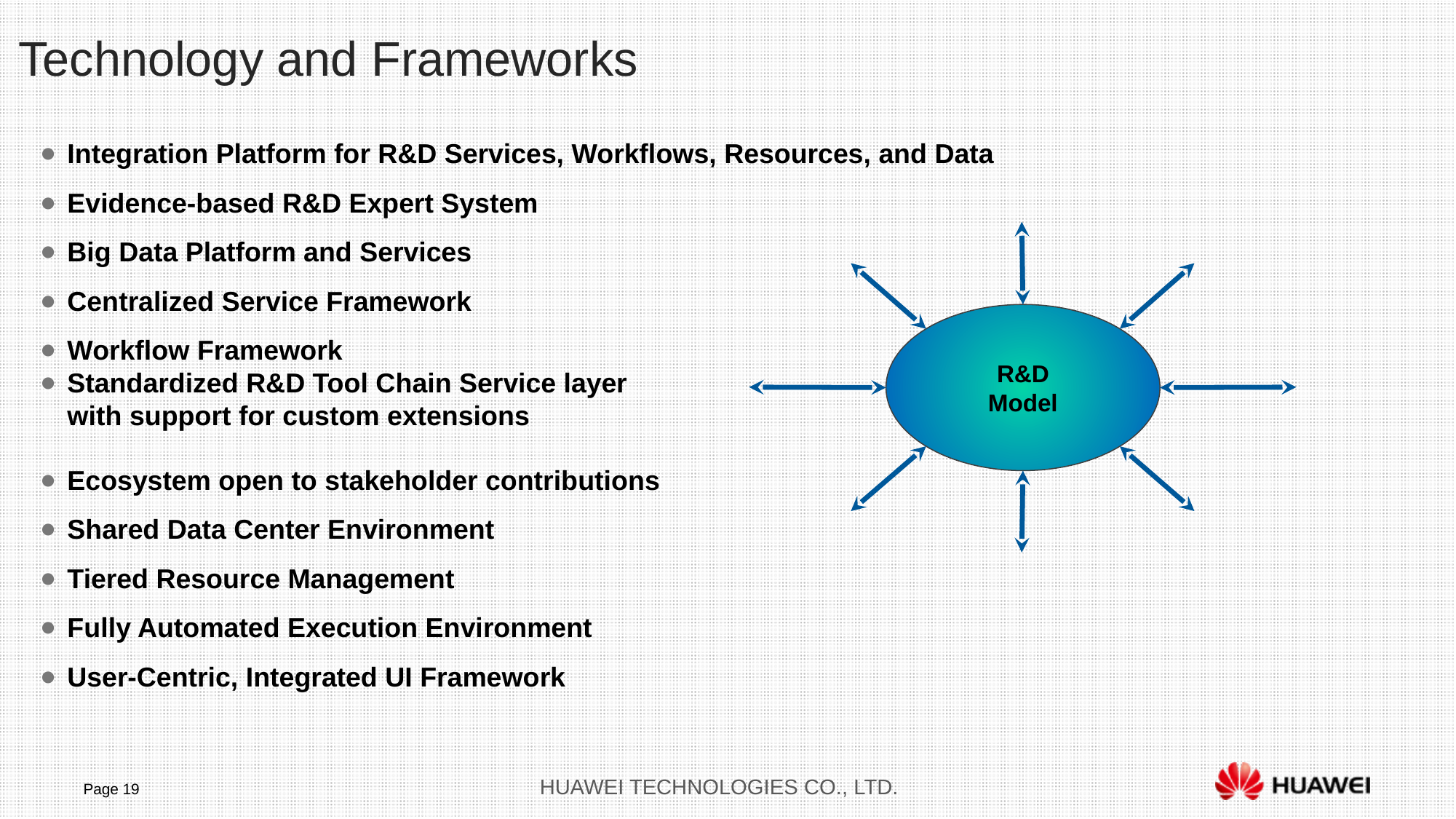

Technology and Frameworks
Integration Platform for R&D Services, Workflows, Resources, and Data
Evidence-based R&D Expert System
Big Data Platform and Services
Centralized Service Framework
Workflow Framework
Standardized R&D Tool Chain Service layer
with support for custom extensions
Ecosystem open to stakeholder contributions
Shared Data Center Environment
Tiered Resource Management
Fully Automated Execution Environment
User-Centric, Integrated UI Framework

R&D
Model